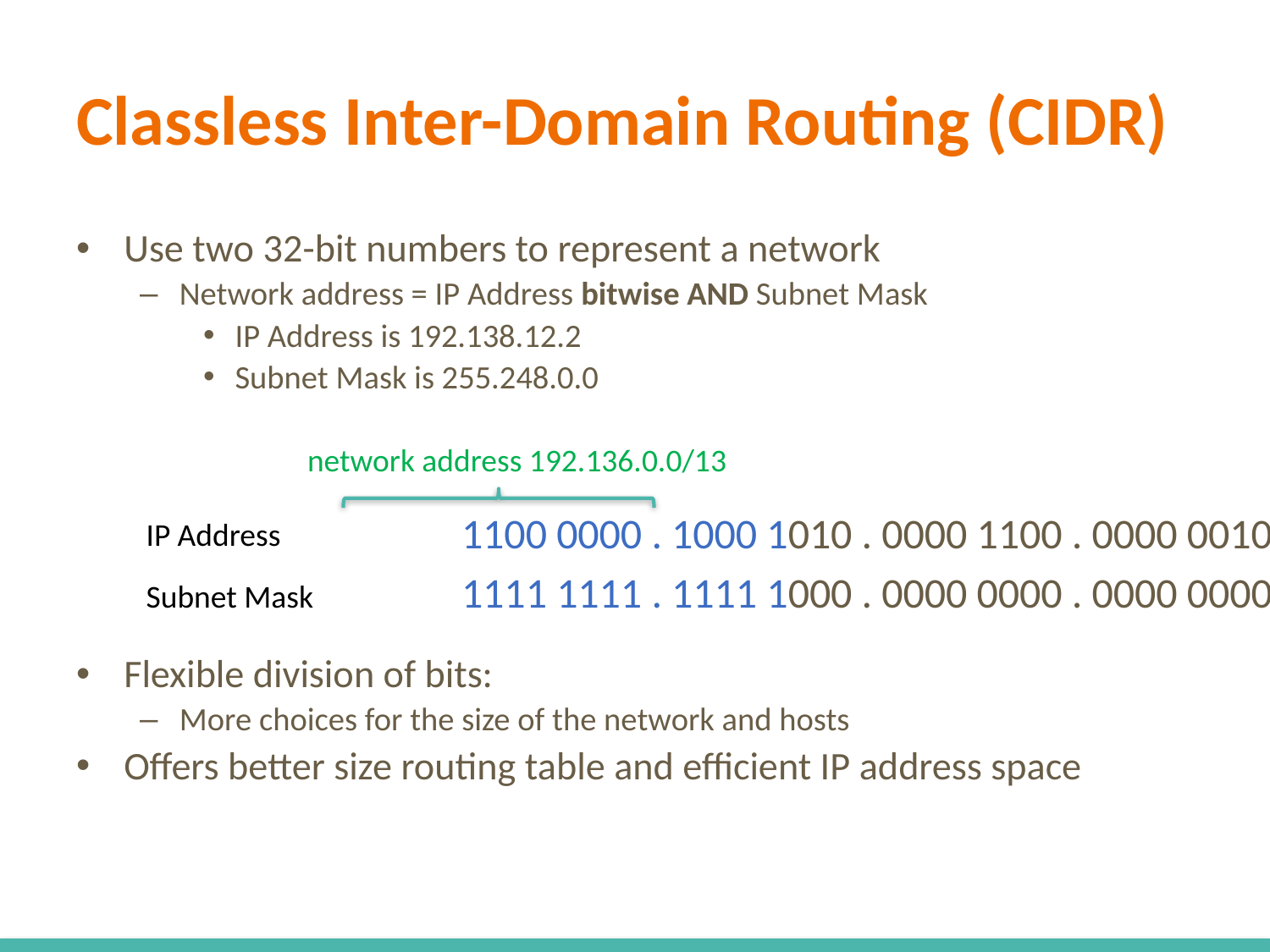

# Classless Inter-Domain Routing (CIDR)
Use two 32-bit numbers to represent a network
Network address = IP Address bitwise AND Subnet Mask
IP Address is 192.138.12.2
Subnet Mask is 255.248.0.0

Flexible division of bits:
More choices for the size of the network and hosts
Offers better size routing table and efficient IP address space

network address 192.136.0.0/13

		1100 0000 . 1000 1010 . 0000 1100 . 0000 0010
		1111 1111 . 1111 1000 . 0000 0000 . 0000 0000
IP Address
Subnet Mask